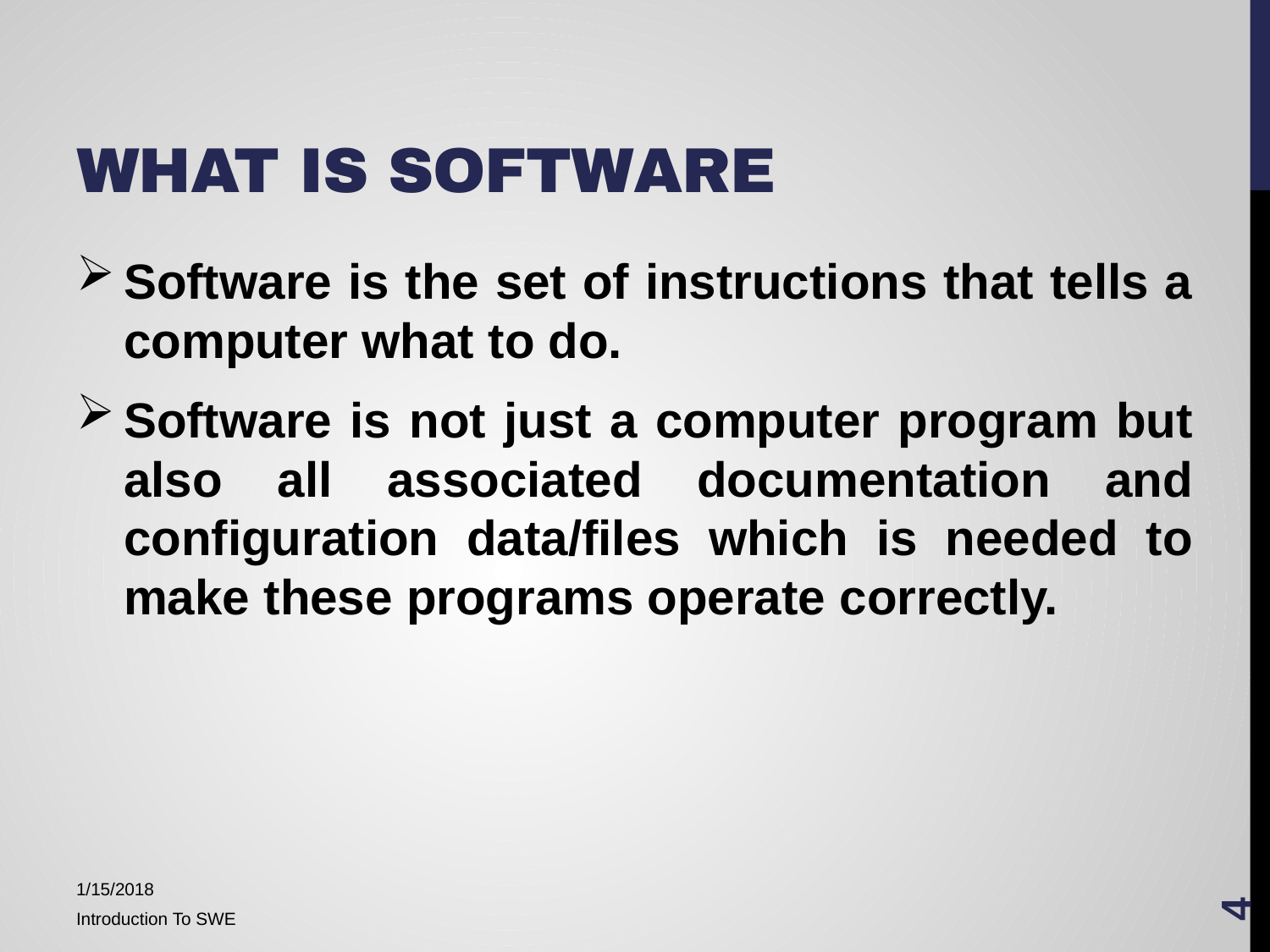

# What is Software
Software is the set of instructions that tells a computer what to do.
Software is not just a computer program but also all associated documentation and configuration data/files which is needed to make these programs operate correctly.
4
1/15/2018
Introduction To SWE